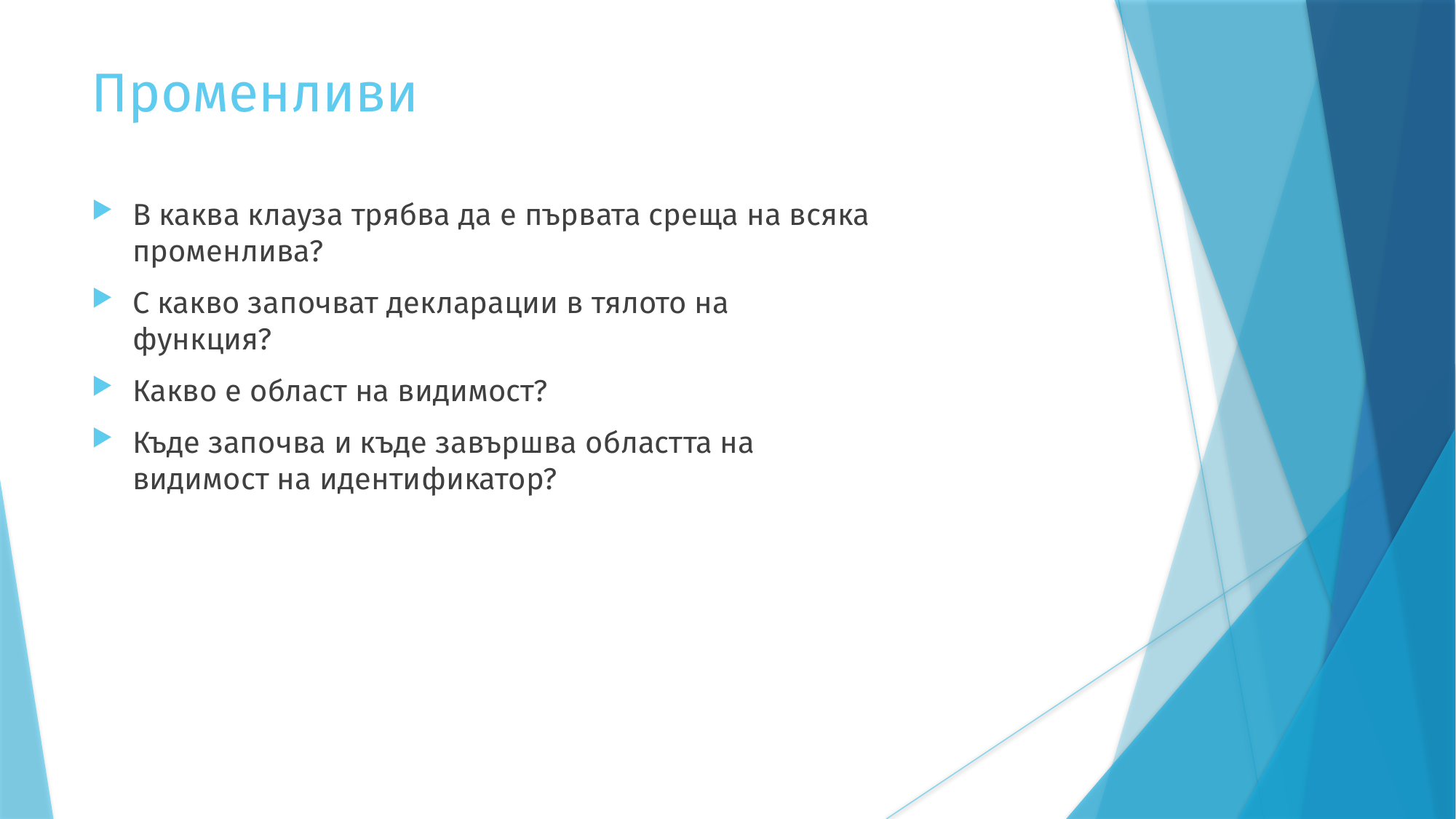

Променливи
В каква клауза трябва да е първата среща на всяка променлива?
С какво започват декларации в тялото на функция?
Какво е област на видимост?
Къде започва и къде завършва областта на видимост на идентификатор?